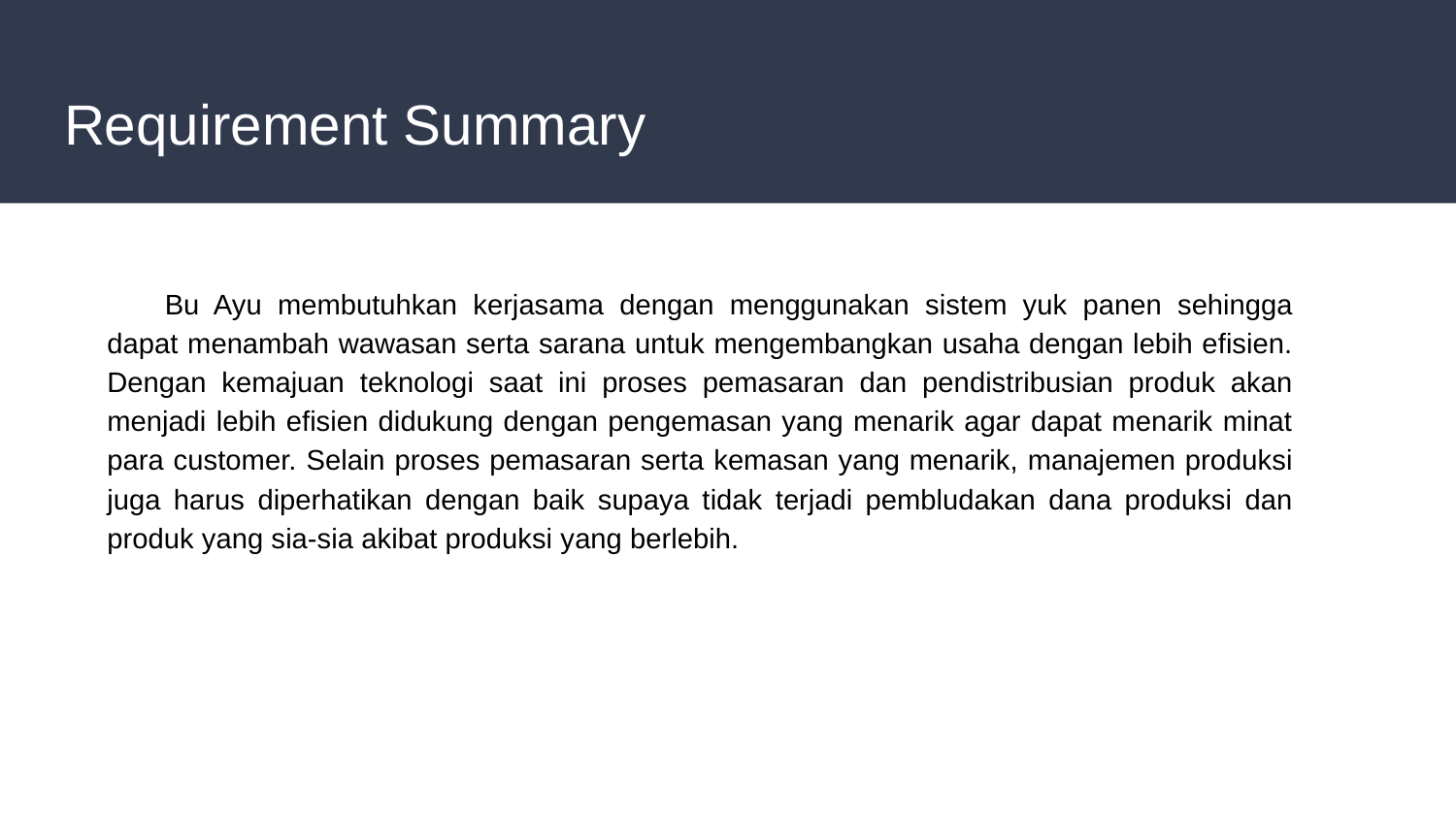

# Requirement Summary
Bu Ayu membutuhkan kerjasama dengan menggunakan sistem yuk panen sehingga dapat menambah wawasan serta sarana untuk mengembangkan usaha dengan lebih efisien. Dengan kemajuan teknologi saat ini proses pemasaran dan pendistribusian produk akan menjadi lebih efisien didukung dengan pengemasan yang menarik agar dapat menarik minat para customer. Selain proses pemasaran serta kemasan yang menarik, manajemen produksi juga harus diperhatikan dengan baik supaya tidak terjadi pembludakan dana produksi dan produk yang sia-sia akibat produksi yang berlebih.